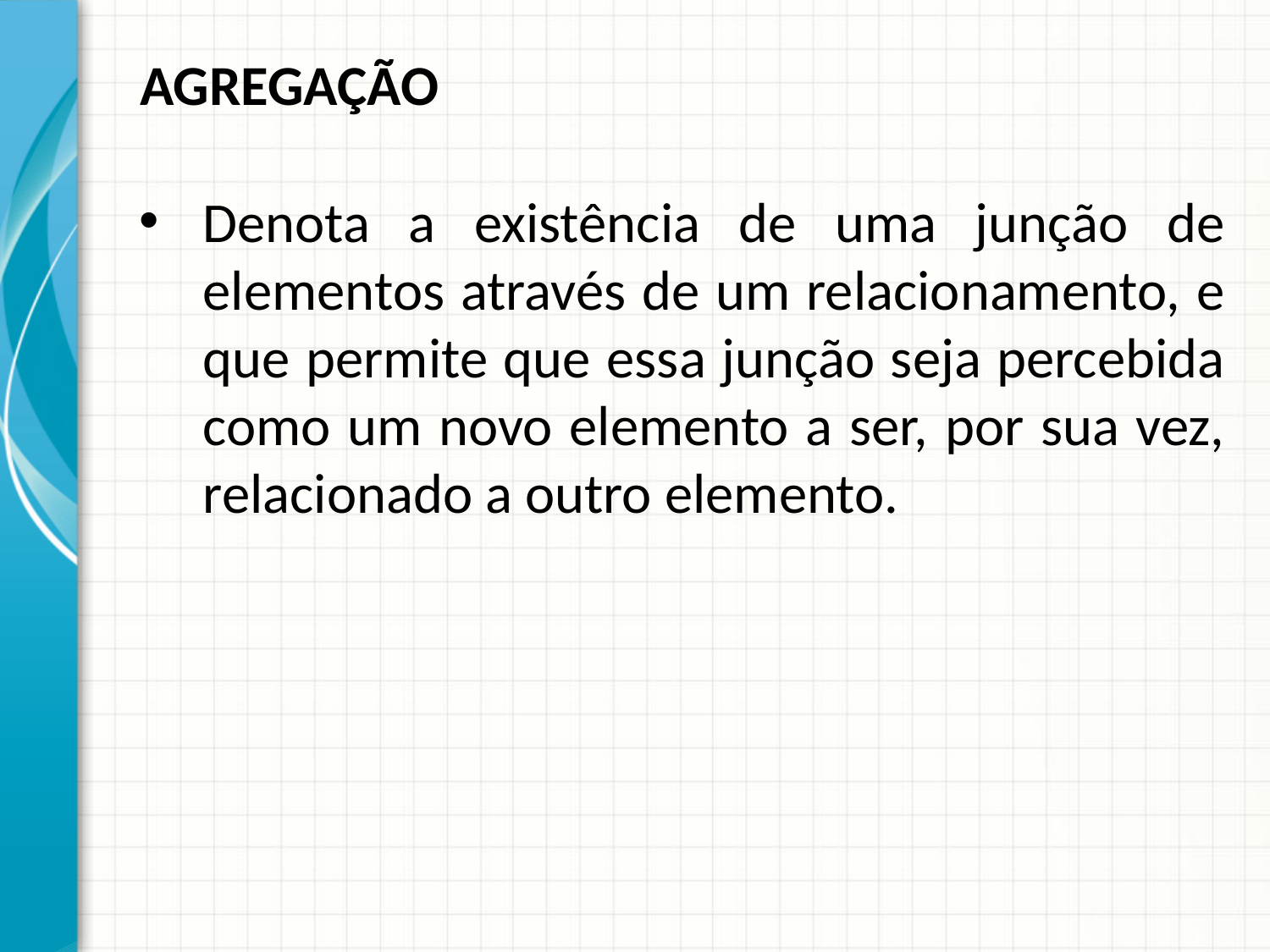

AGREGAÇÃO
Denota a existência de uma junção de elementos através de um relacionamento, e que permite que essa junção seja percebida como um novo elemento a ser, por sua vez, relacionado a outro elemento.